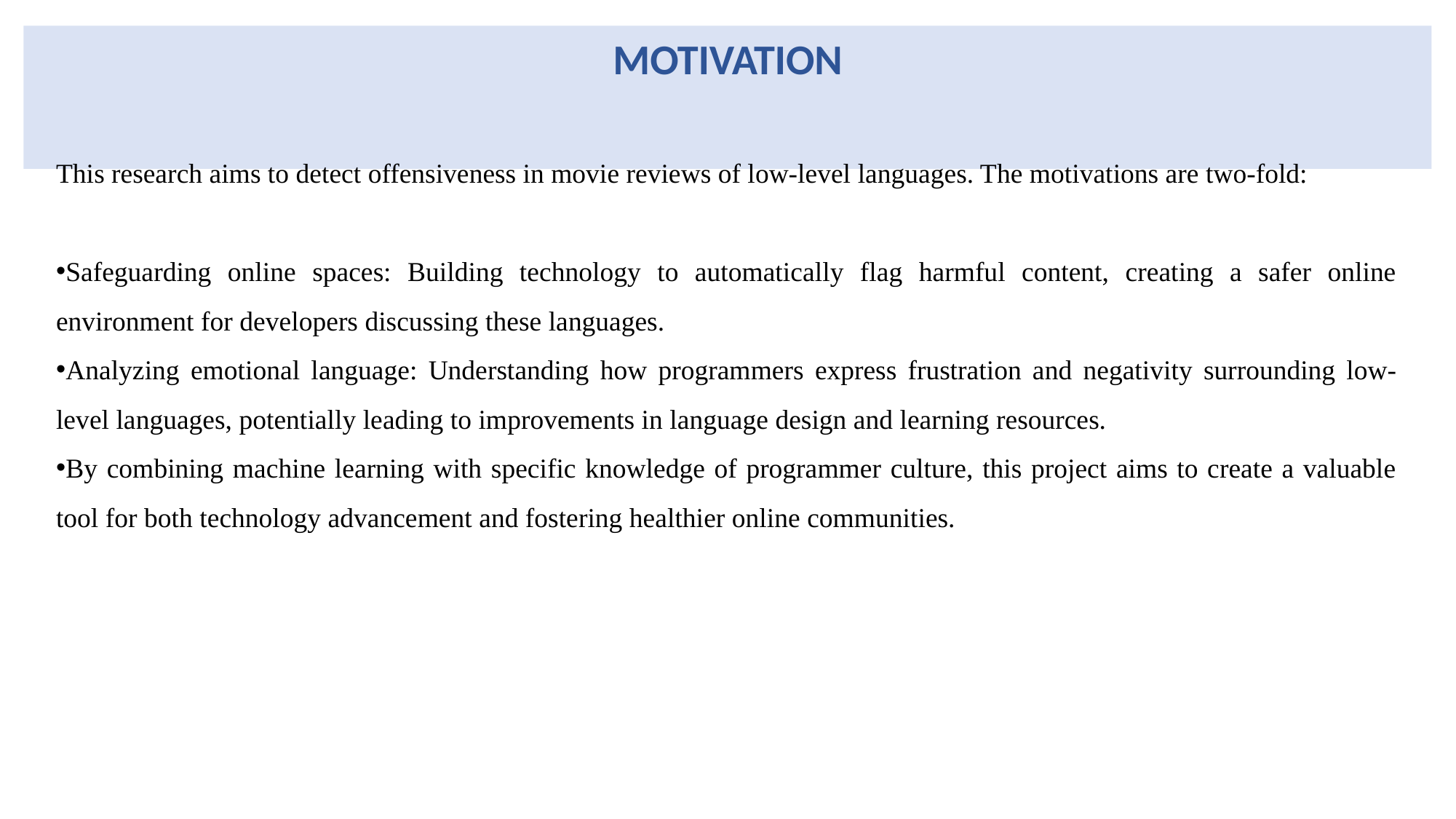

# MOTIVATION
This research aims to detect offensiveness in movie reviews of low-level languages. The motivations are two-fold:

Safeguarding online spaces: Building technology to automatically flag harmful content, creating a safer online environment for developers discussing these languages.
Analyzing emotional language: Understanding how programmers express frustration and negativity surrounding low-level languages, potentially leading to improvements in language design and learning resources.
By combining machine learning with specific knowledge of programmer culture, this project aims to create a valuable tool for both technology advancement and fostering healthier online communities.